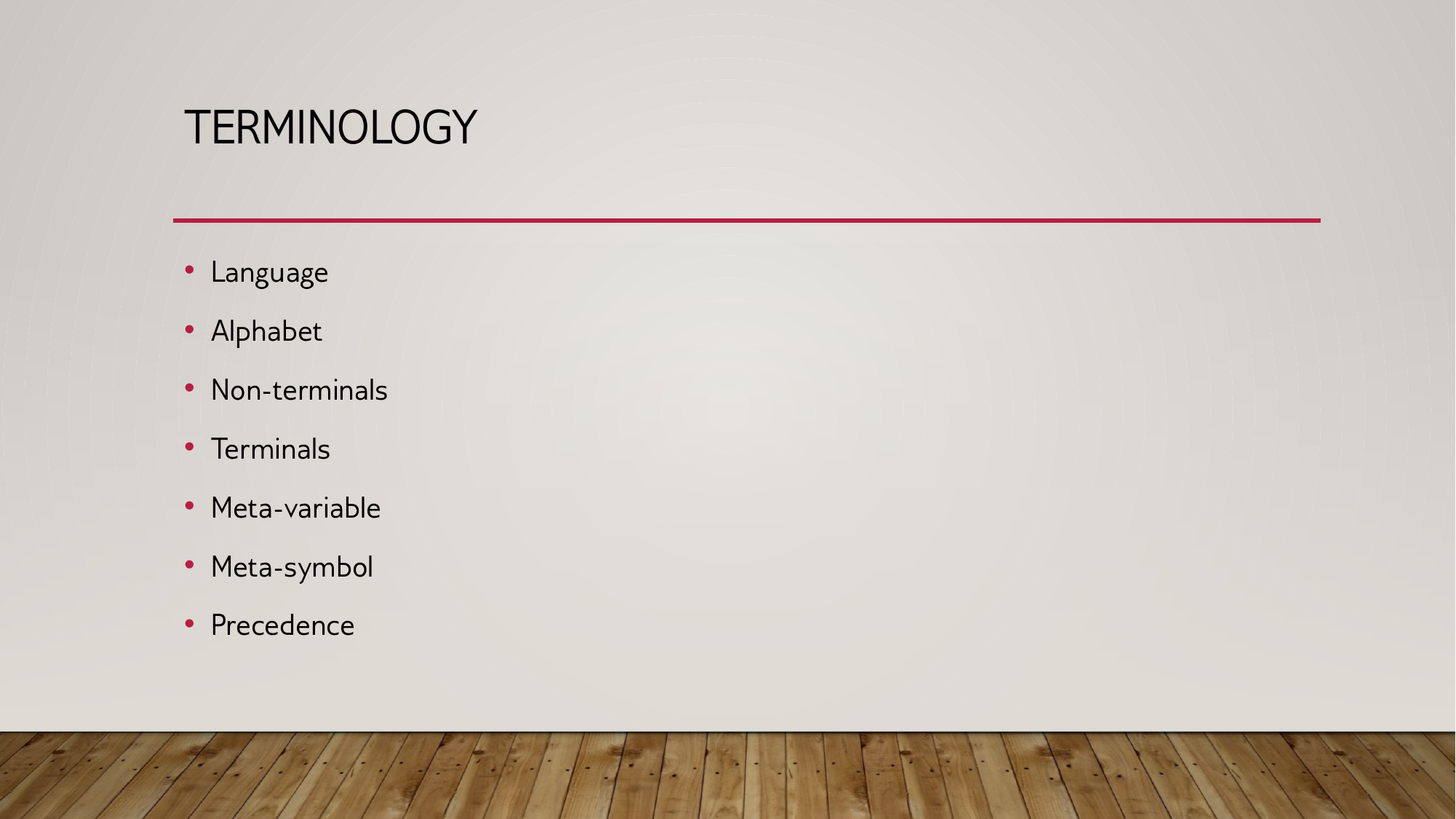

# Terminology
Language
Alphabet
Non-terminals
Terminals
Meta-variable
Meta-symbol
Precedence